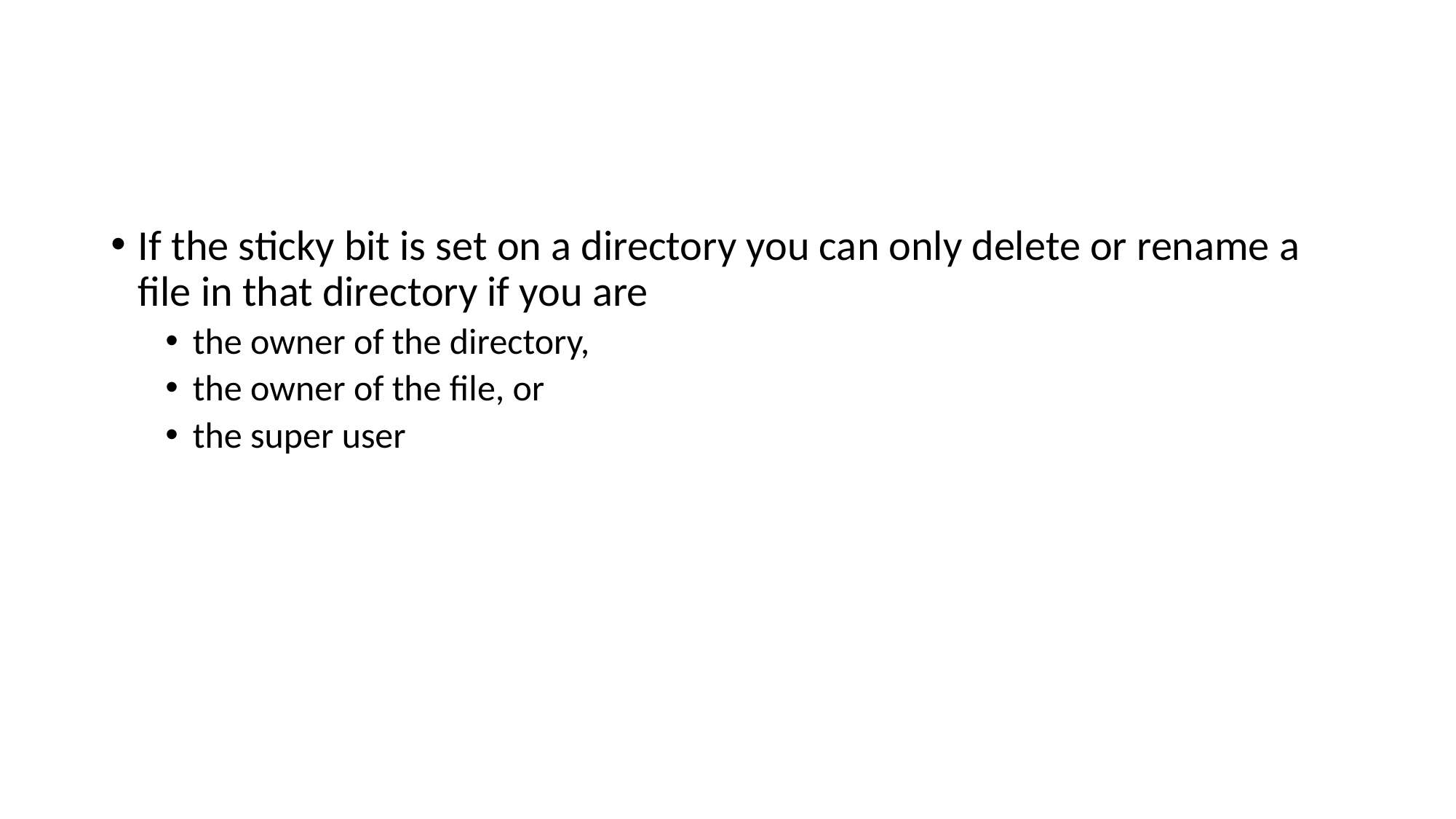

#
If the sticky bit is set on a directory you can only delete or rename a file in that directory if you are
the owner of the directory,
the owner of the file, or
the super user